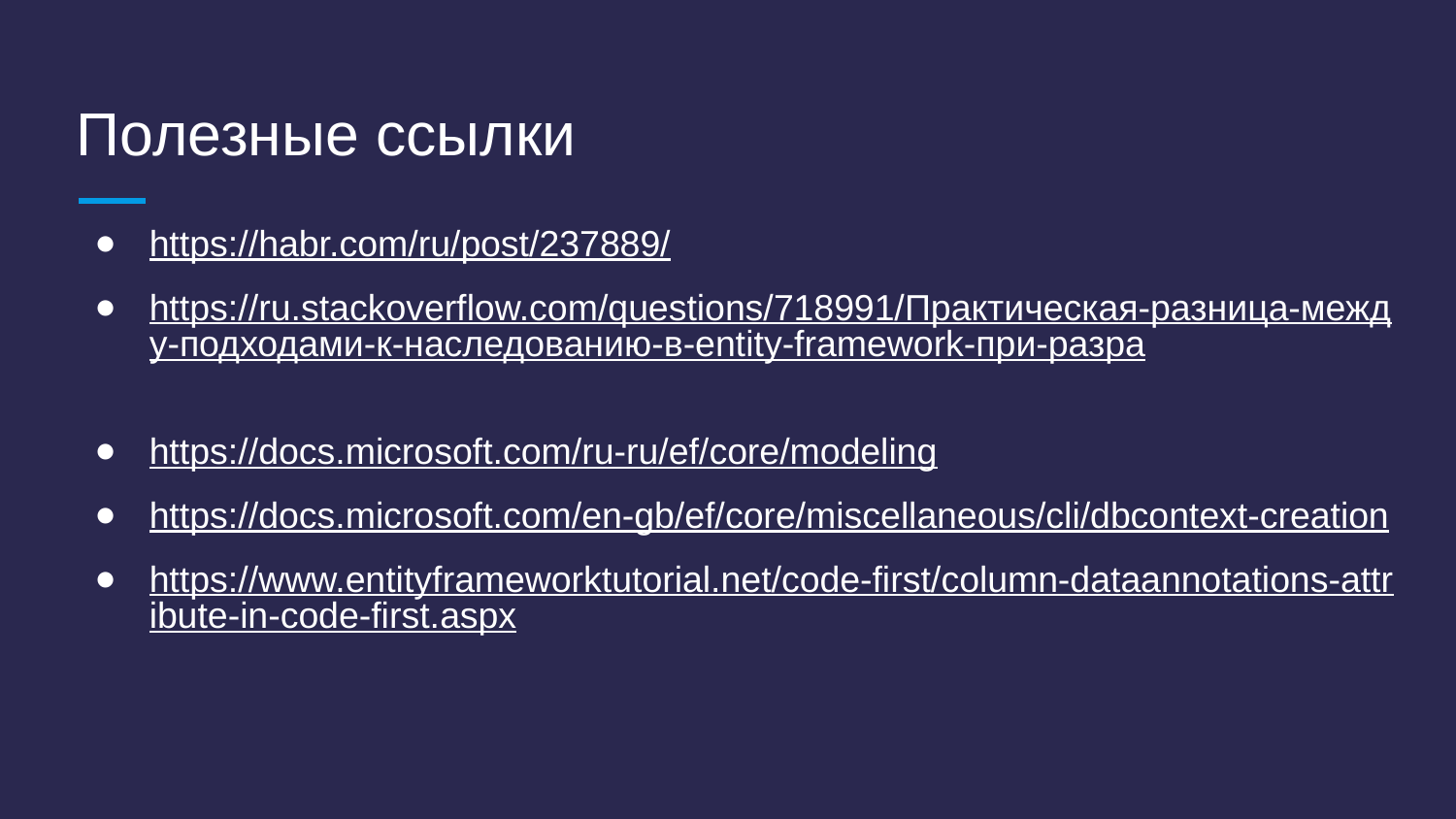

# Полезные ссылки
https://habr.com/ru/post/237889/
https://ru.stackoverflow.com/questions/718991/Практическая-разница-между-подходами-к-наследованию-в-entity-framework-при-разра
https://docs.microsoft.com/ru-ru/ef/core/modeling
https://docs.microsoft.com/en-gb/ef/core/miscellaneous/cli/dbcontext-creation
https://www.entityframeworktutorial.net/code-first/column-dataannotations-attribute-in-code-first.aspx